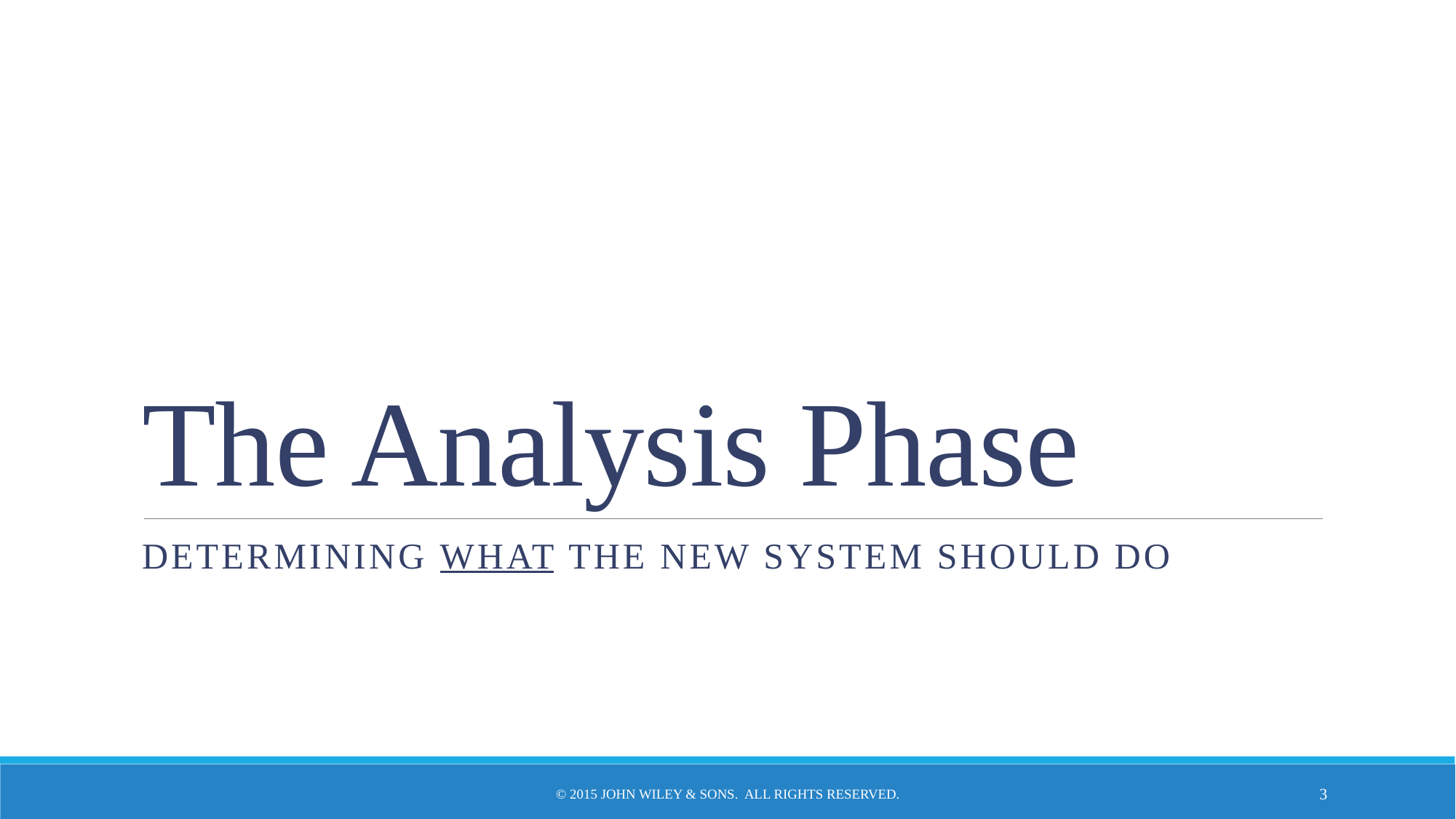

# The Analysis Phase
Determining what the new system should do
© 2015 John Wiley & Sons.  All Rights Reserved.
3